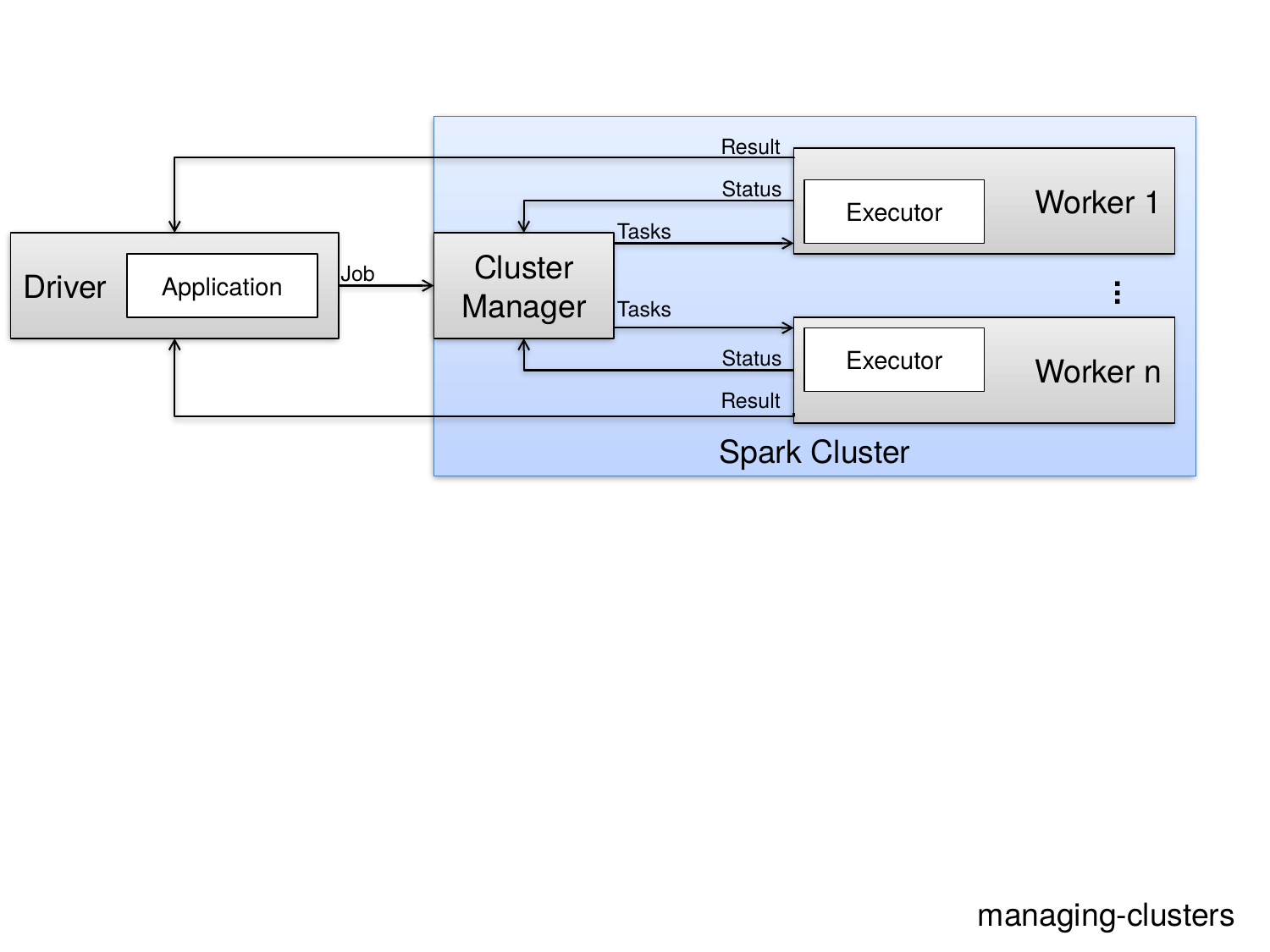

Spark Cluster
Result
Worker 1
Status
Executor
Tasks
Driver
Cluster Manager
Application
Job
...
Tasks
Worker n
Executor
Status
Result
managing-clusters